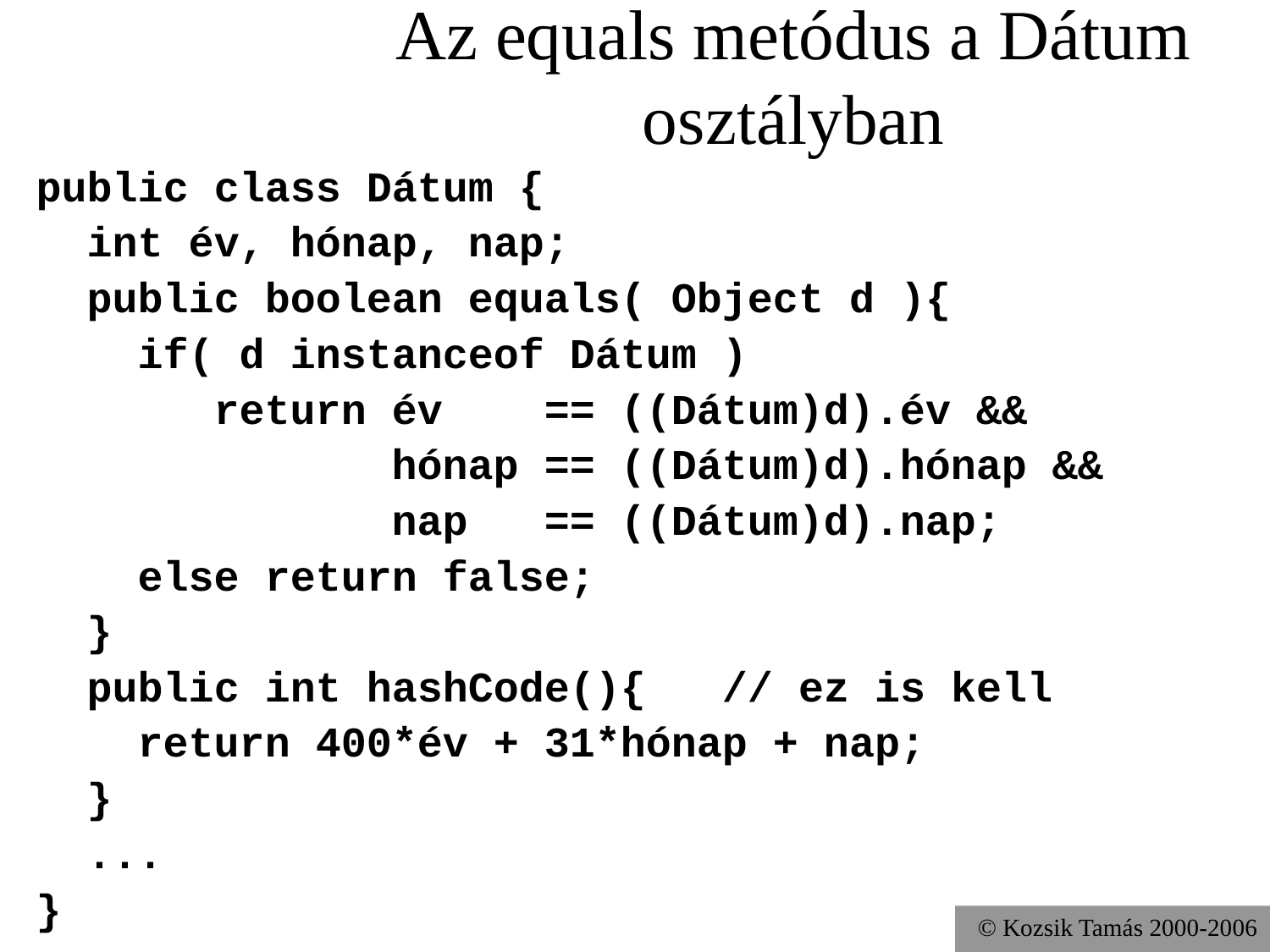

# Az equals metódus a Dátum osztályban
public class Dátum {
  int év, hónap, nap;
  public boolean equals( Object d ){
    if( d instanceof Dátum )
       return év    == ((Dátum)d).év &&
              hónap == ((Dátum)d).hónap &&
              nap   == ((Dátum)d).nap;
    else return false;
  }
  public int hashCode(){   // ez is kell
    return 400*év + 31*hónap + nap;
  }
  ...
}